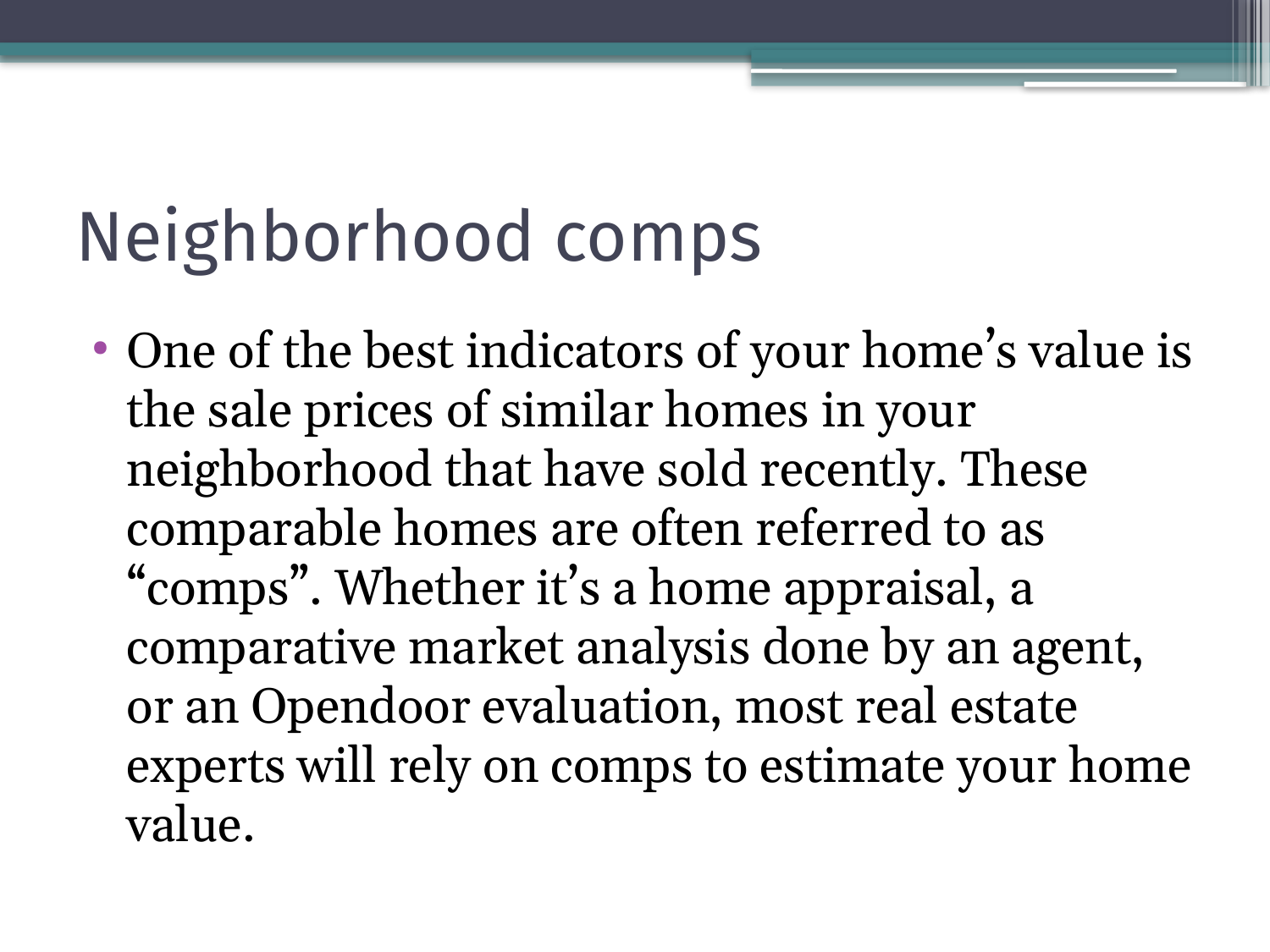

# Neighborhood comps
One of the best indicators of your home’s value is the sale prices of similar homes in your neighborhood that have sold recently. These comparable homes are often referred to as “comps”. Whether it’s a home appraisal, a comparative market analysis done by an agent, or an Opendoor evaluation, most real estate experts will rely on comps to estimate your home value.